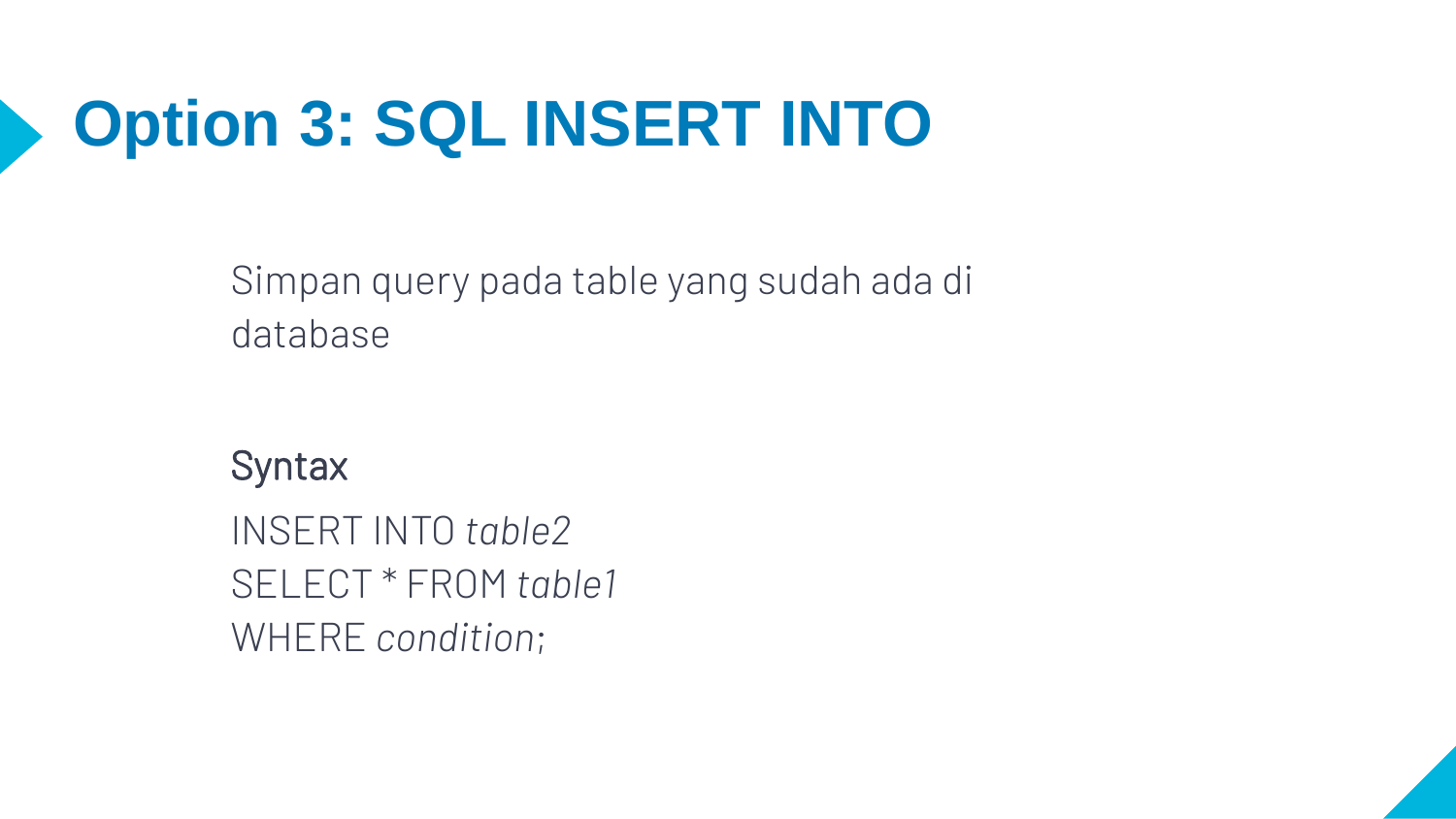

# Option 3: SQL INSERT INTO
Simpan query pada table yang sudah ada di database

Syntax
INSERT INTO table2
SELECT * FROM table1
WHERE condition;